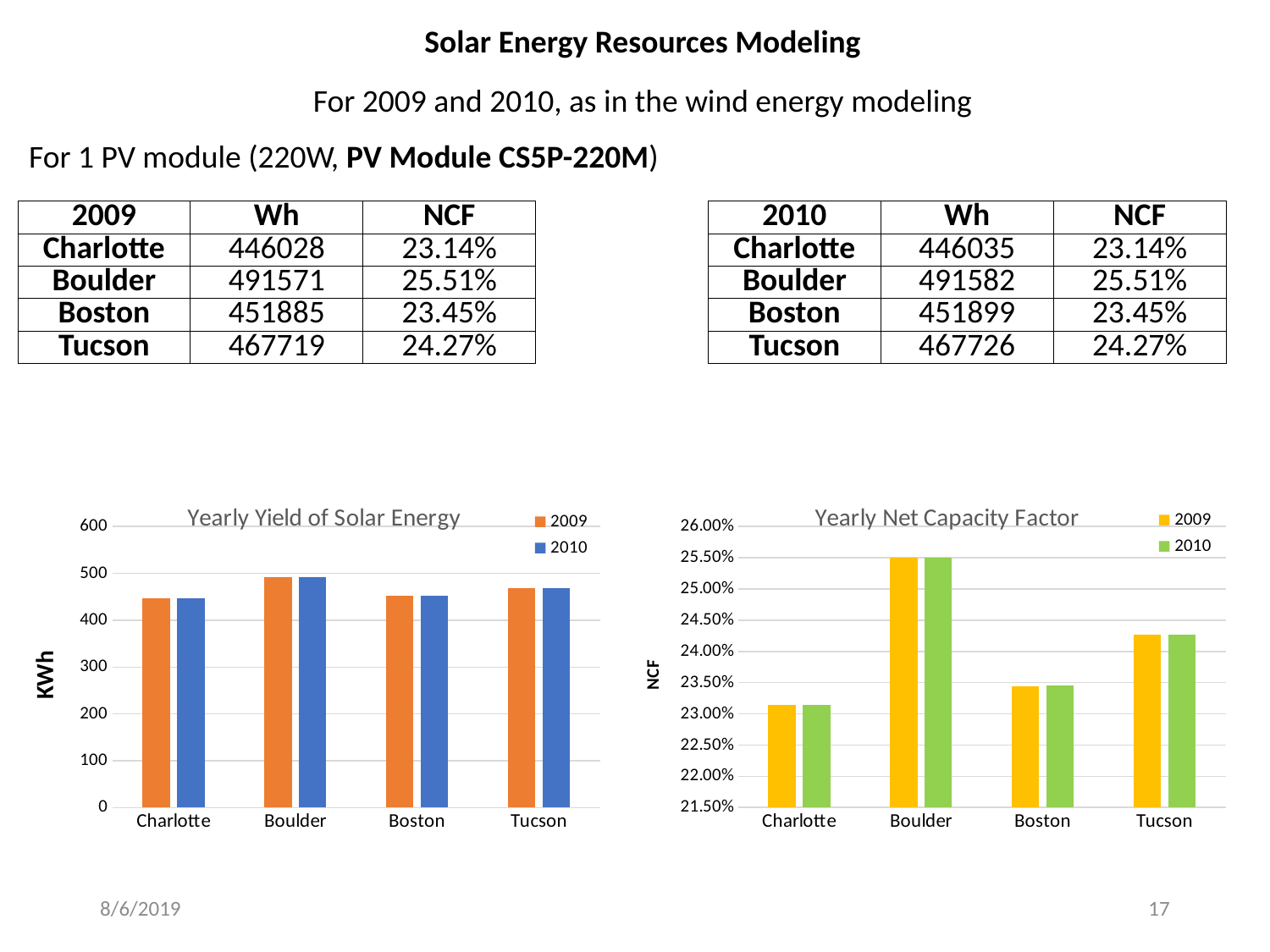

Solar Energy Resources Modeling
For 2009 and 2010, as in the wind energy modeling
For 1 PV module (220W, PV Module CS5P-220M)
| 2009 | Wh | NCF |  | 2010 | Wh | NCF |
| --- | --- | --- | --- | --- | --- | --- |
| Charlotte | 446028 | 23.14% |  | Charlotte | 446035 | 23.14% |
| Boulder | 491571 | 25.51% |  | Boulder | 491582 | 25.51% |
| Boston | 451885 | 23.45% |  | Boston | 451899 | 23.45% |
| Tucson | 467719 | 24.27% |  | Tucson | 467726 | 24.27% |

### Chart: Yearly Yield of Solar Energy

| Category | 2009 | 2010 |
|---|---|---|
| Charlotte | 446.027799635 | 446.034598098 |
| Boulder | 491.571366495 | 491.58161713000004 |
| Boston | 451.88486644200003 | 451.899106003 |
| Tucson | 467.719102821 | 467.72583165000003 |

### Chart: Yearly Net Capacity Factor

| Category | 2009 | 2010 |
|---|---|---|
| Charlotte | 0.231438 | 0.231442 |
| Boulder | 0.25507 | 0.255076 |
| Boston | 0.234477 | 0.234485 |
| Tucson | 0.242694 | 0.242697 |
8/6/2019
17